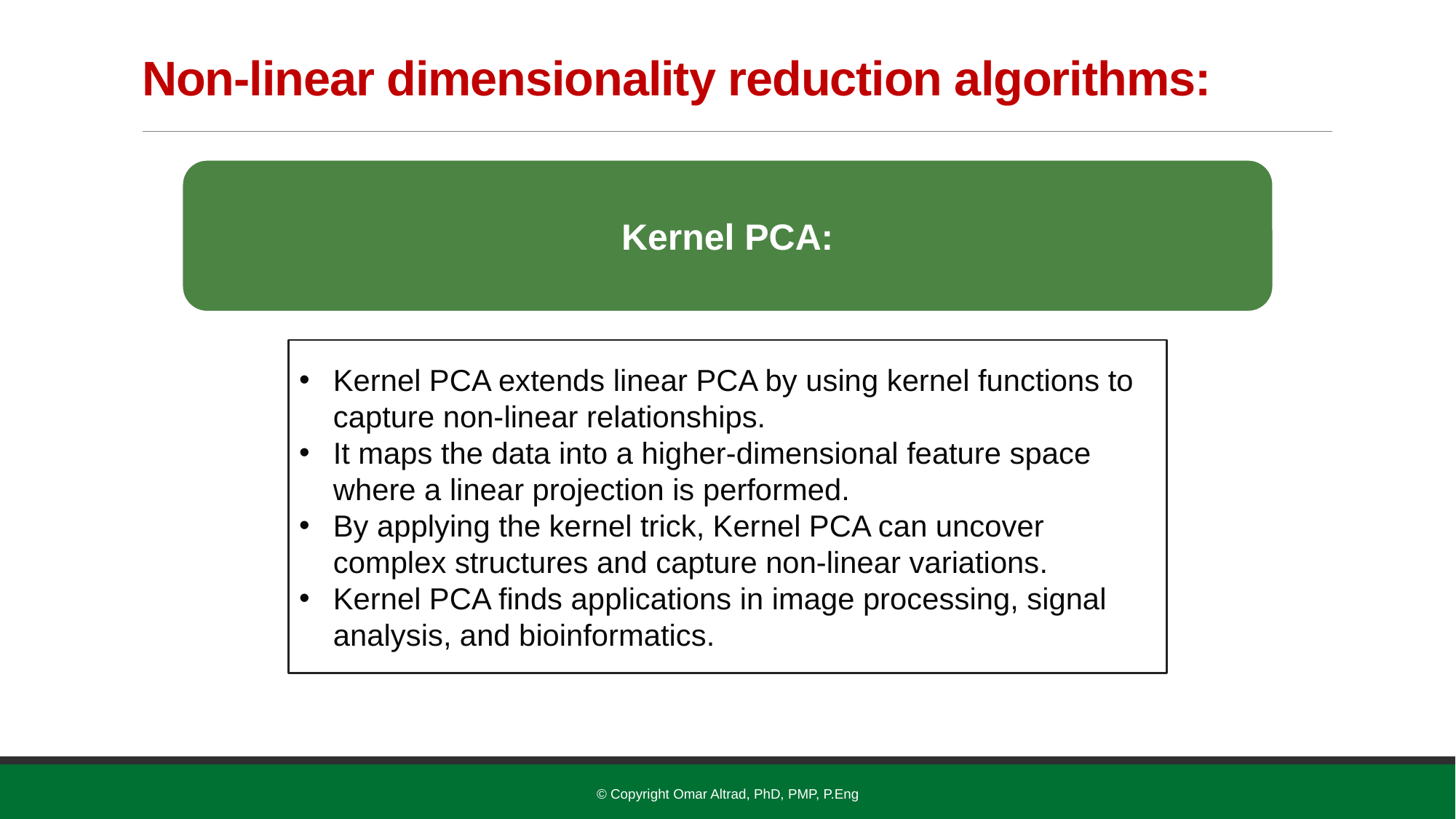

# Non-linear dimensionality reduction algorithms:
Kernel PCA:
Kernel PCA extends linear PCA by using kernel functions to capture non-linear relationships.
It maps the data into a higher-dimensional feature space where a linear projection is performed.
By applying the kernel trick, Kernel PCA can uncover complex structures and capture non-linear variations.
Kernel PCA finds applications in image processing, signal analysis, and bioinformatics.
© Copyright Omar Altrad, PhD, PMP, P.Eng